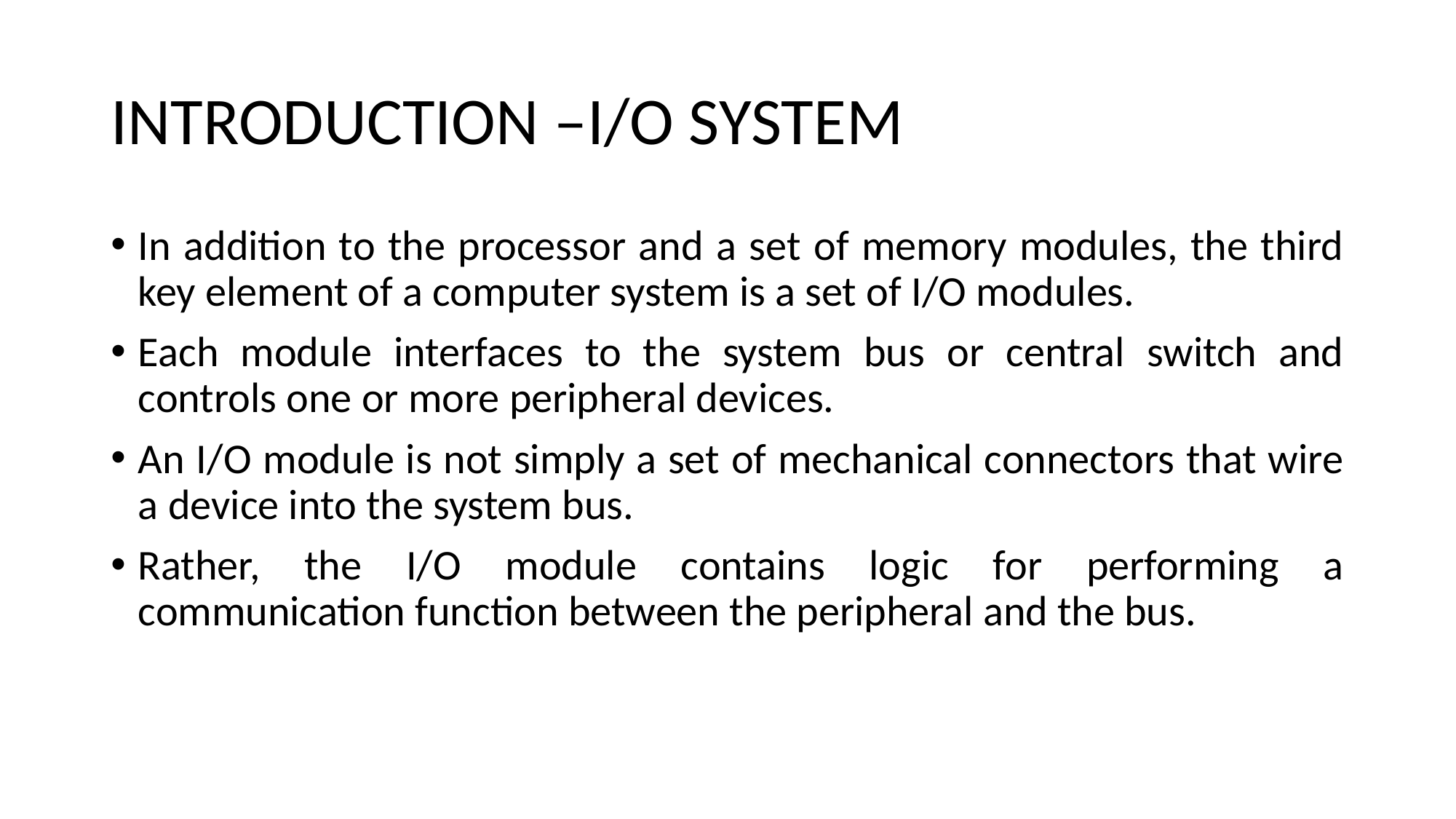

# INTRODUCTION –I/O SYSTEM
In addition to the processor and a set of memory modules, the third key element of a computer system is a set of I/O modules.
Each module interfaces to the system bus or central switch and controls one or more peripheral devices.
An I/O module is not simply a set of mechanical connectors that wire a device into the system bus.
Rather, the I/O module contains logic for performing a communication function between the peripheral and the bus.